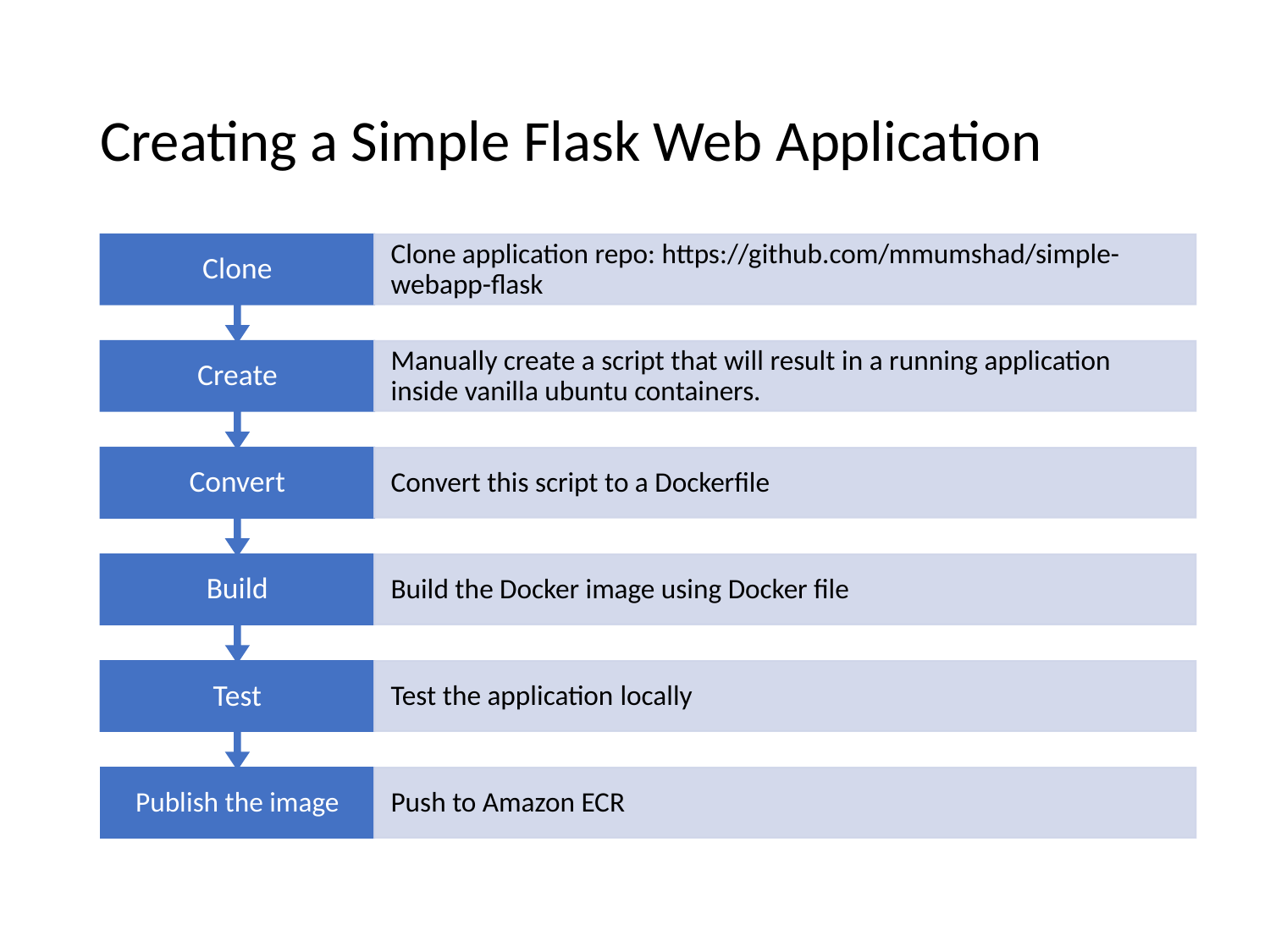

# Creating a Simple Flask Web Application
Publish the image
Push to Amazon ECR
Test
Test the application locally
Build
Build the Docker image using Docker file
Convert
Convert this script to a Dockerfile
Create
Manually create a script that will result in a running application inside vanilla ubuntu containers.
Clone
Clone application repo: https://github.com/mmumshad/simple-webapp-flask